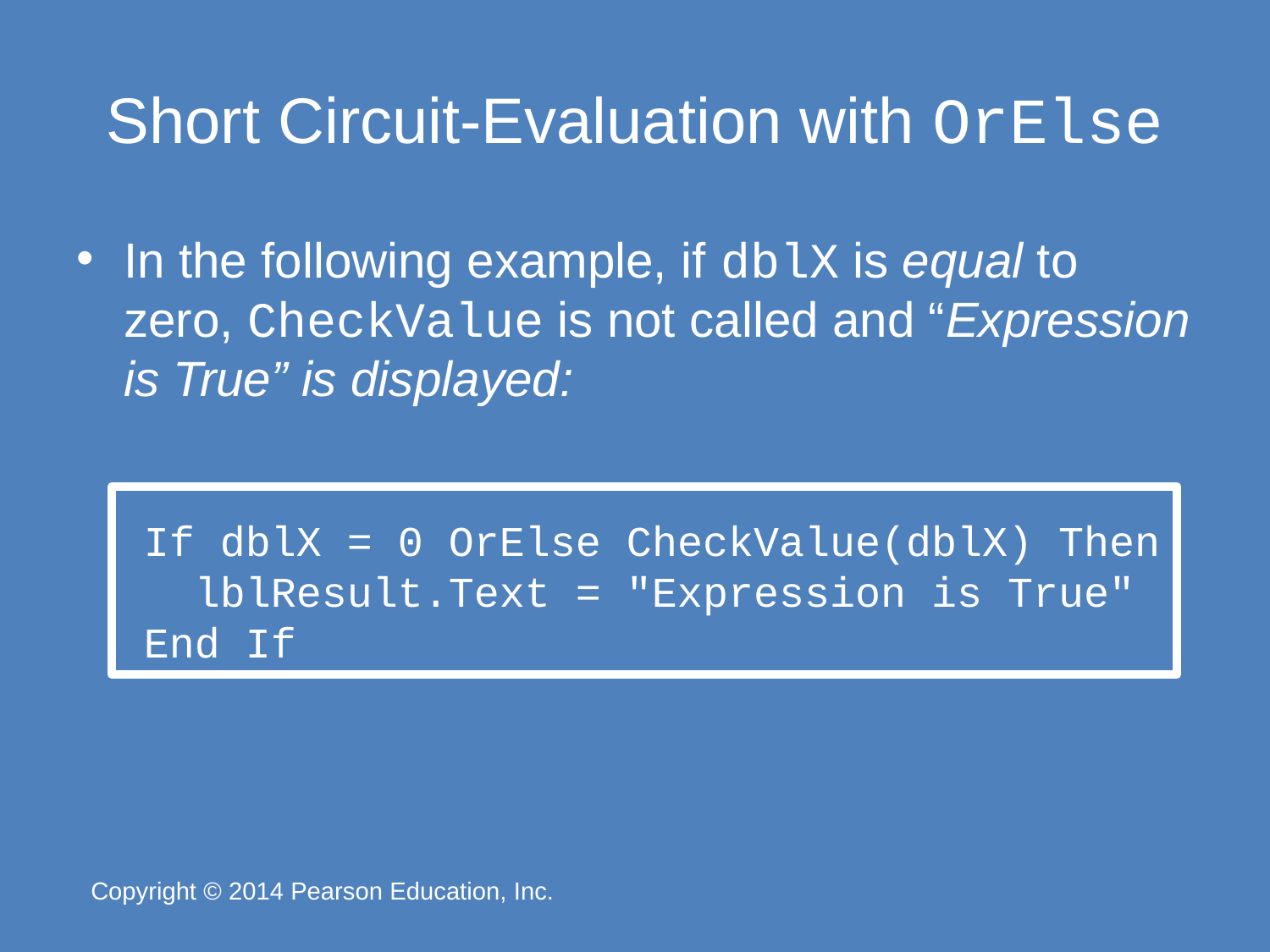

# Short Circuit-Evaluation with OrElse
In the following example, if dblX is equal to zero, CheckValue is not called and “Expression is True” is displayed:

If dblX = 0 OrElse CheckValue(dblX) Then
  lblResult.Text = "Expression is True"
End If